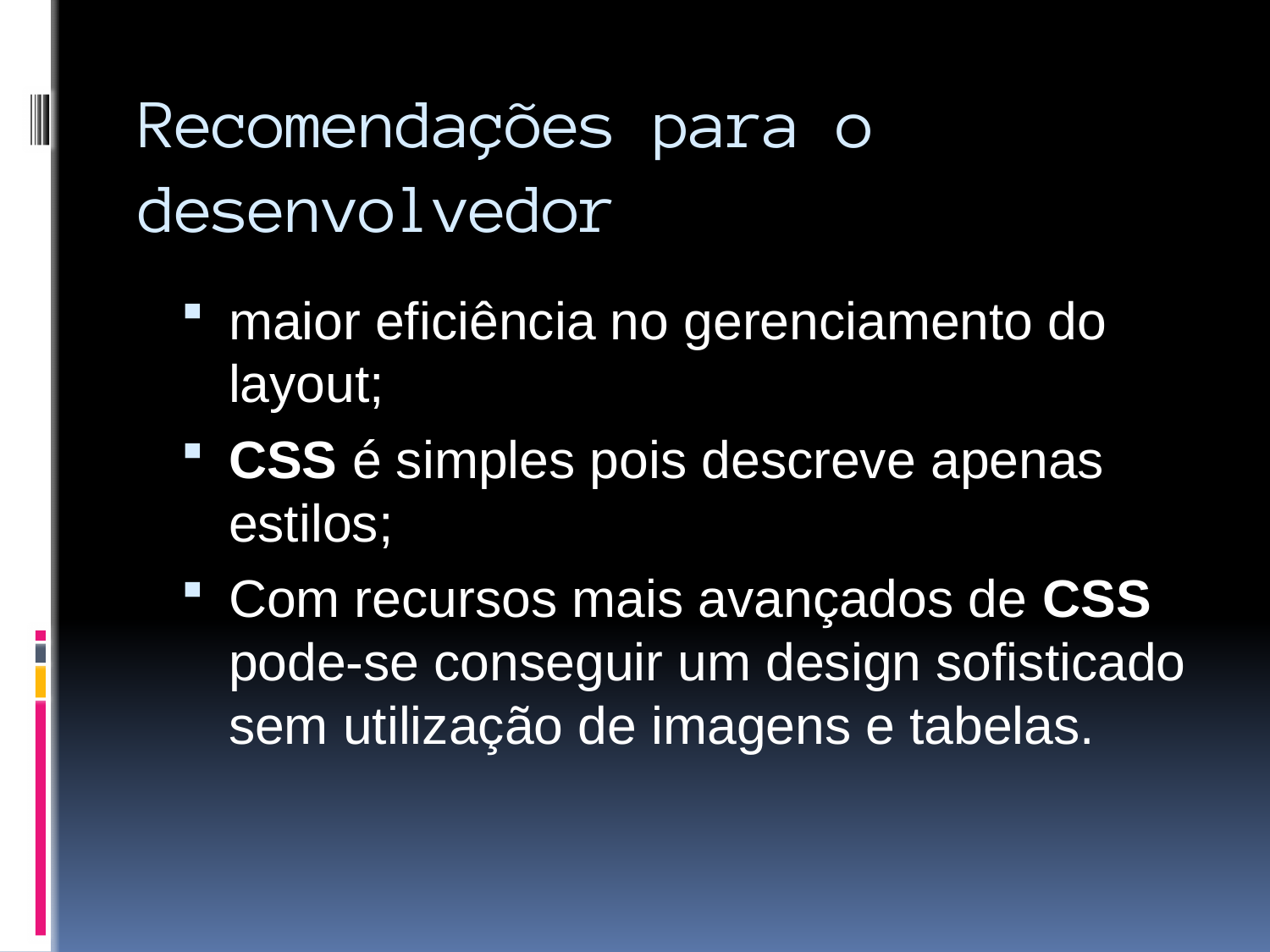

# Recomendações para o desenvolvedor
maior eficiência no gerenciamento do layout;
CSS é simples pois descreve apenas estilos;
Com recursos mais avançados de CSS pode-se conseguir um design sofisticado sem utilização de imagens e tabelas.